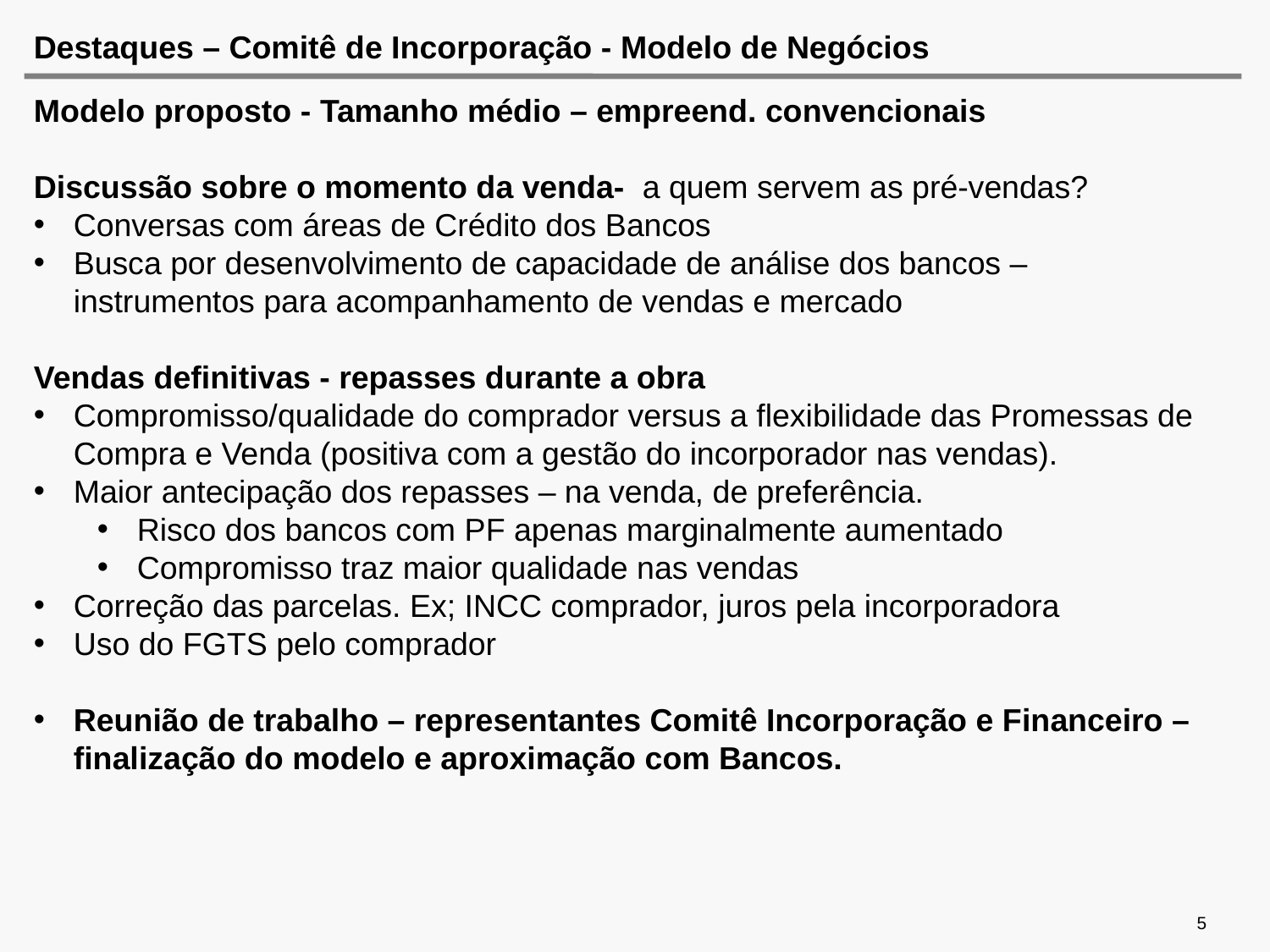

# Destaques – Comitê de Incorporação - Modelo de Negócios

Modelo proposto - Tamanho médio – empreend. convencionais

Discussão sobre o momento da venda-  a quem servem as pré-vendas?
Conversas com áreas de Crédito dos Bancos
Busca por desenvolvimento de capacidade de análise dos bancos – instrumentos para acompanhamento de vendas e mercado

Vendas definitivas - repasses durante a obra
Compromisso/qualidade do comprador versus a flexibilidade das Promessas de Compra e Venda (positiva com a gestão do incorporador nas vendas).
Maior antecipação dos repasses – na venda, de preferência.
Risco dos bancos com PF apenas marginalmente aumentado
Compromisso traz maior qualidade nas vendas
Correção das parcelas. Ex; INCC comprador, juros pela incorporadora
Uso do FGTS pelo comprador

Reunião de trabalho – representantes Comitê Incorporação e Financeiro – finalização do modelo e aproximação com Bancos.

5